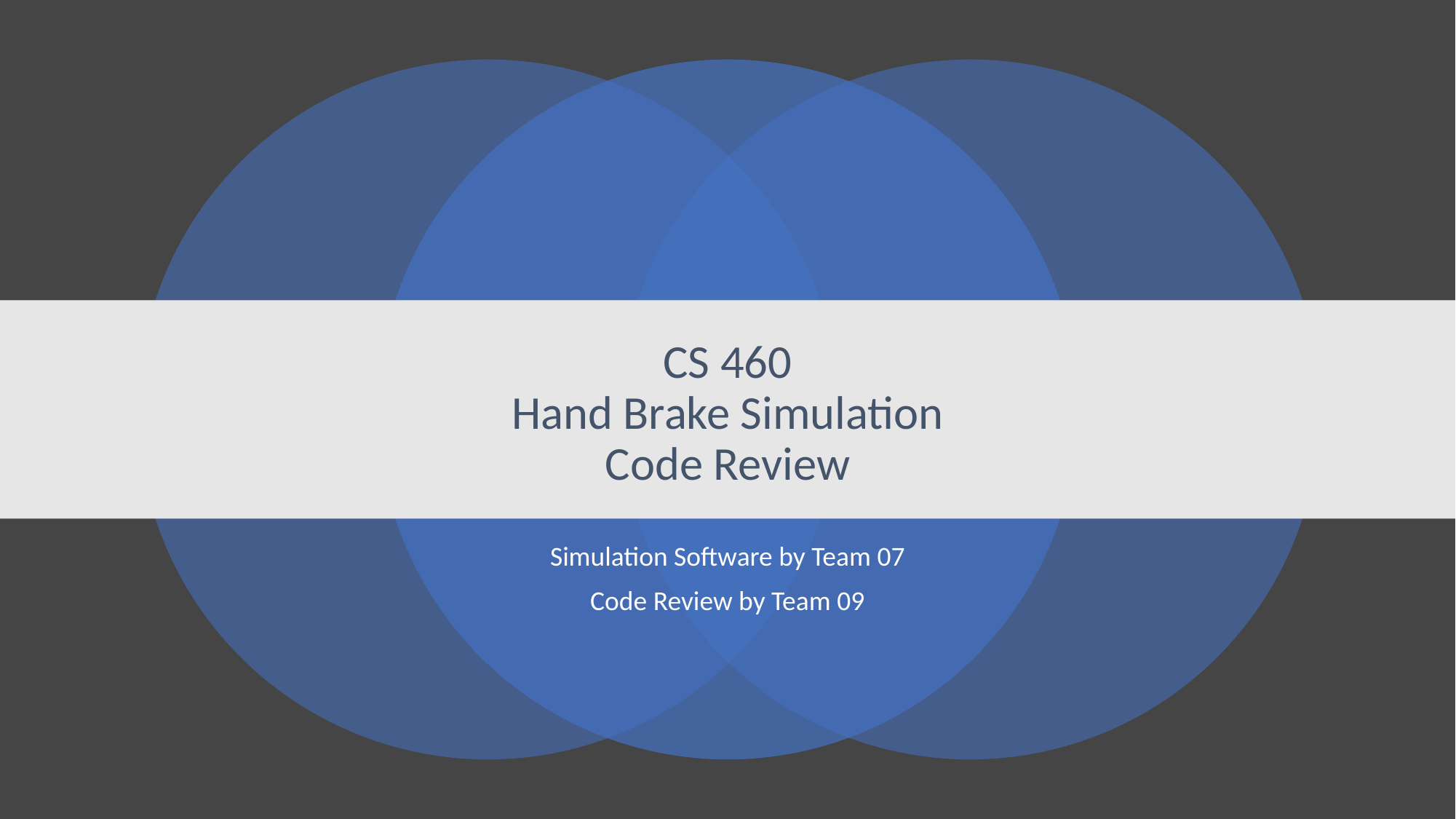

# CS 460 Hand Brake Simulation Code Review
Simulation Software by Team 07
Code Review by Team 09